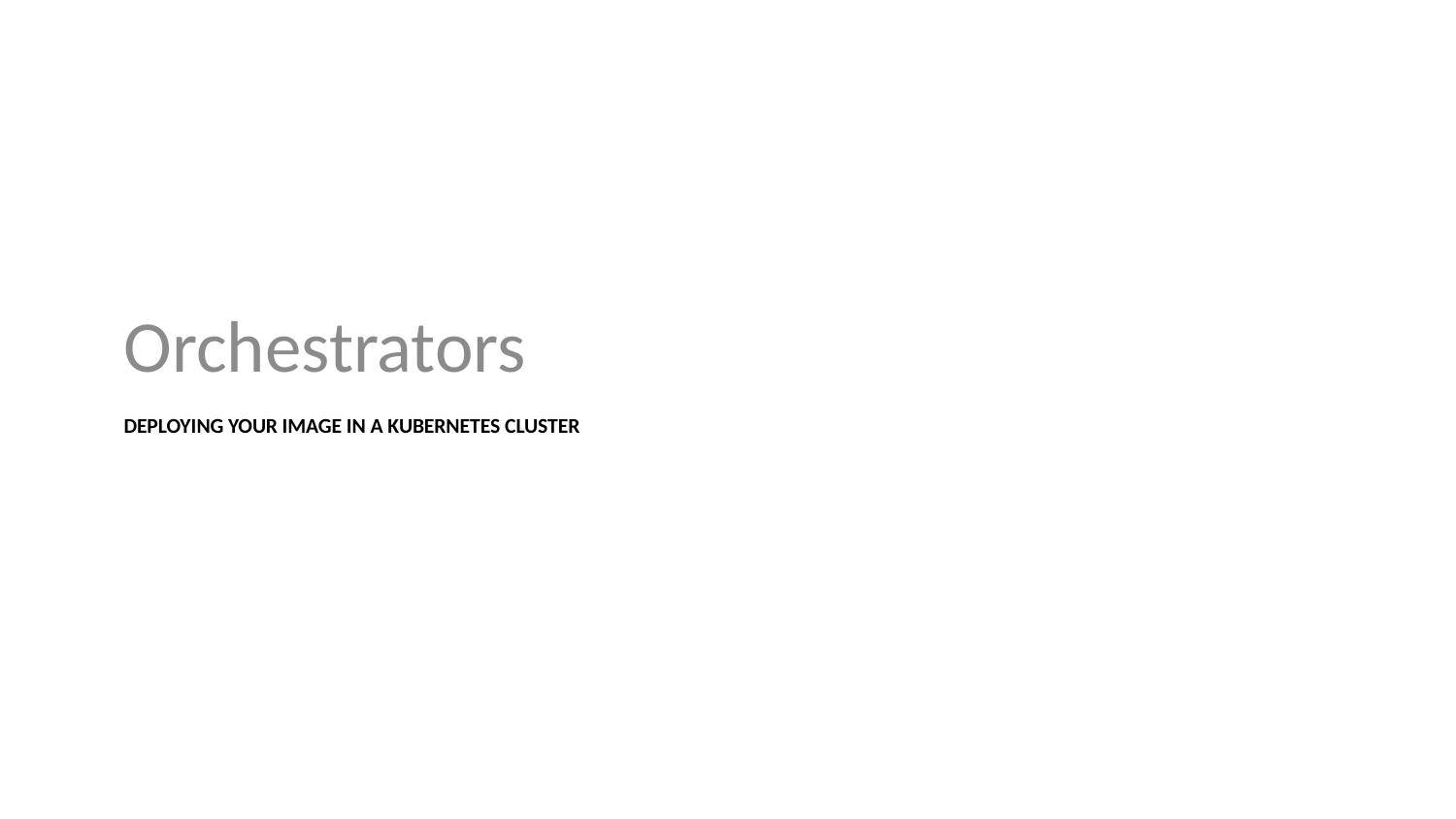

Orchestrators
# Deploying your image in a Kubernetes Cluster